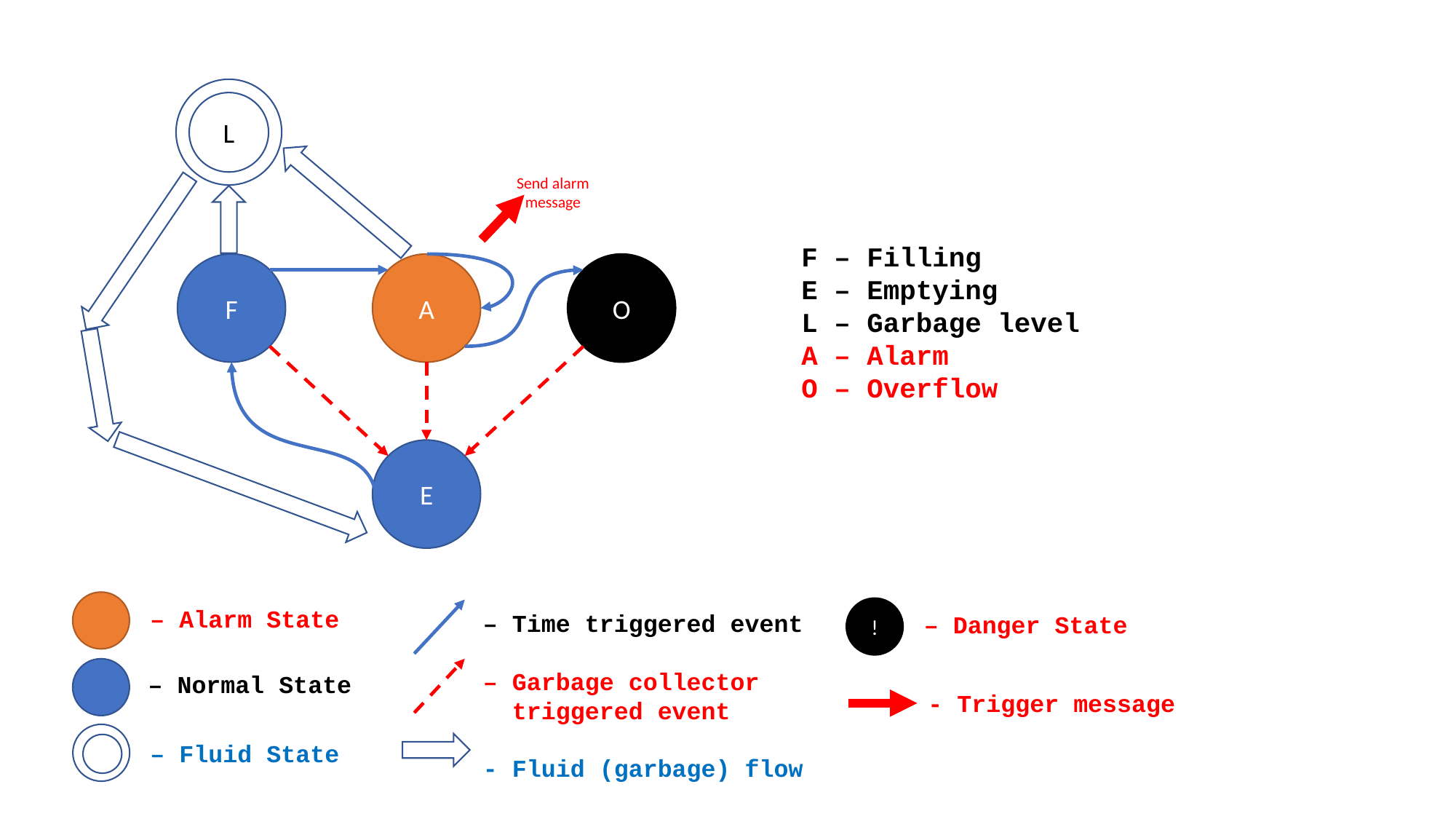

L
Send alarm message

F – Filling
E – Emptying
L – Garbage level
A – Alarm
O – Overflow

O
F
A

E

– Alarm State
!
– Time triggered event

– Garbage collector
  triggered event

- Fluid (garbage) flow
– Danger State

– Normal State
- Trigger message

– Fluid State